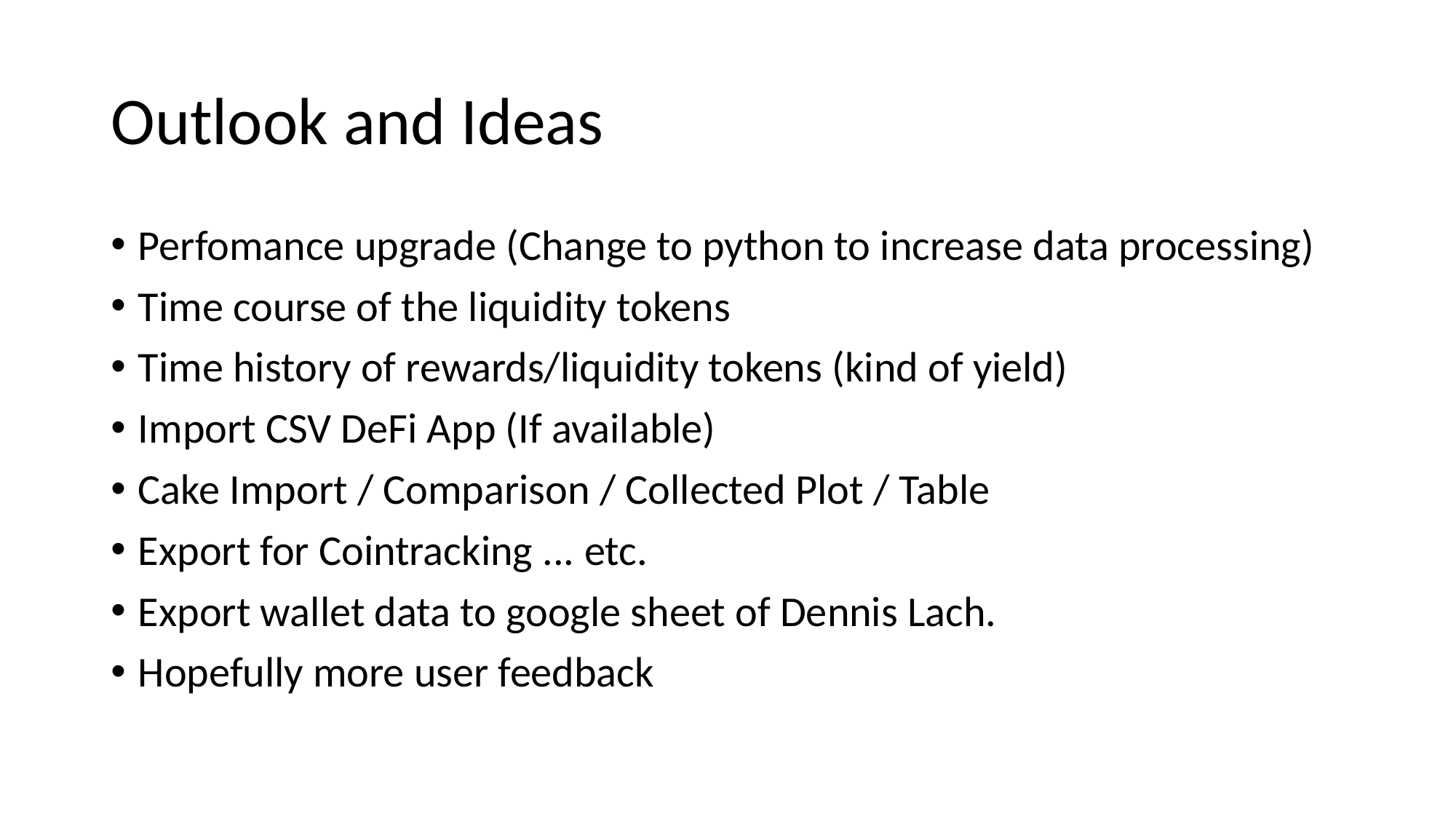

# Outlook and Ideas
Perfomance upgrade (Change to python to increase data processing)
Time course of the liquidity tokens
Time history of rewards/liquidity tokens (kind of yield)
Import CSV DeFi App (If available)
Cake Import / Comparison / Collected Plot / Table
Export for Cointracking ... etc.
Export wallet data to google sheet of Dennis Lach.
Hopefully more user feedback